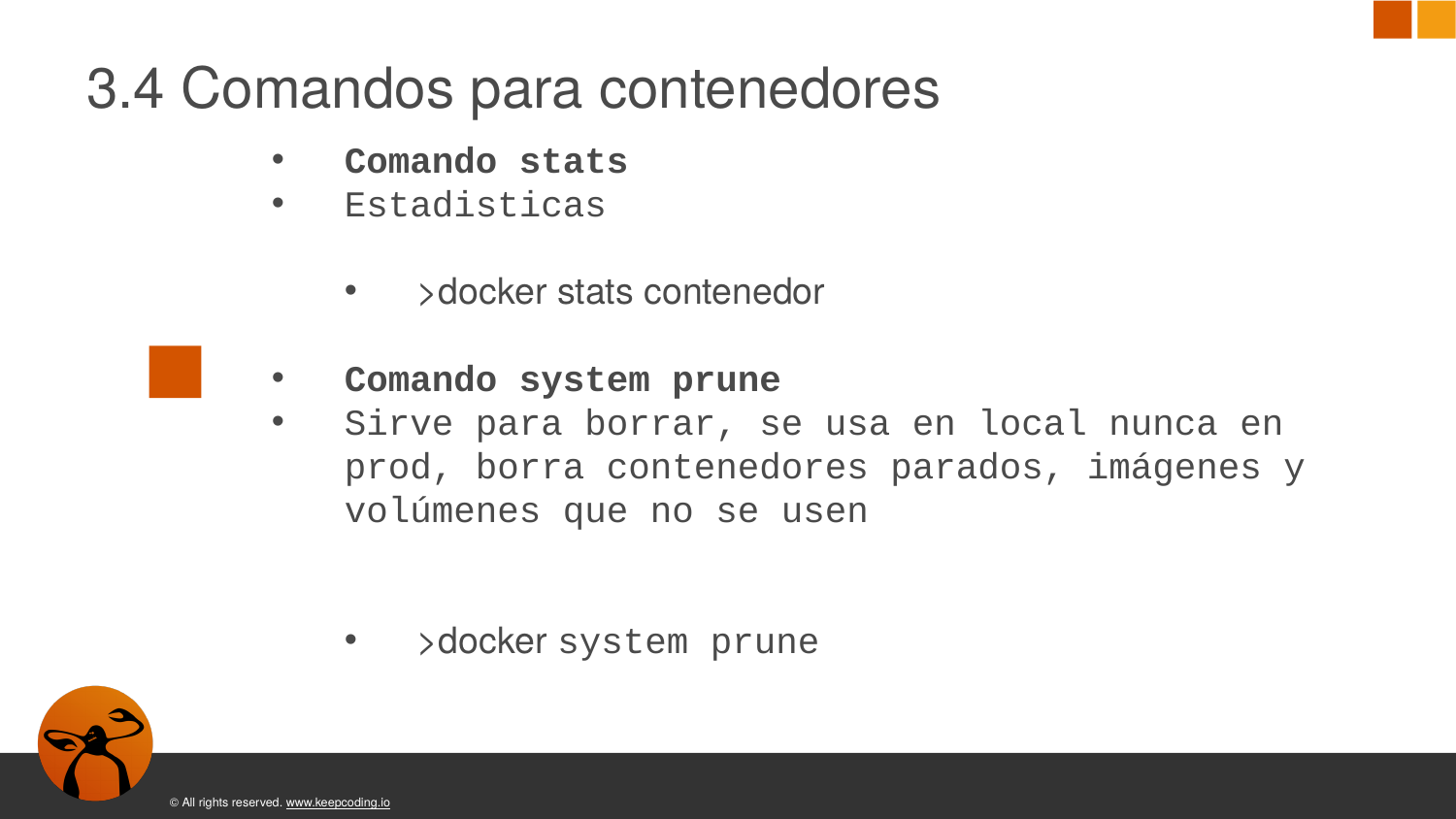

3.4 Comandos para contenedores

Comando stats
Estadisticas

>docker stats contenedor

Comando system prune
Sirve para borrar, se usa en local nunca en prod, borra contenedores parados, imágenes y volúmenes que no se usen

>docker system prune